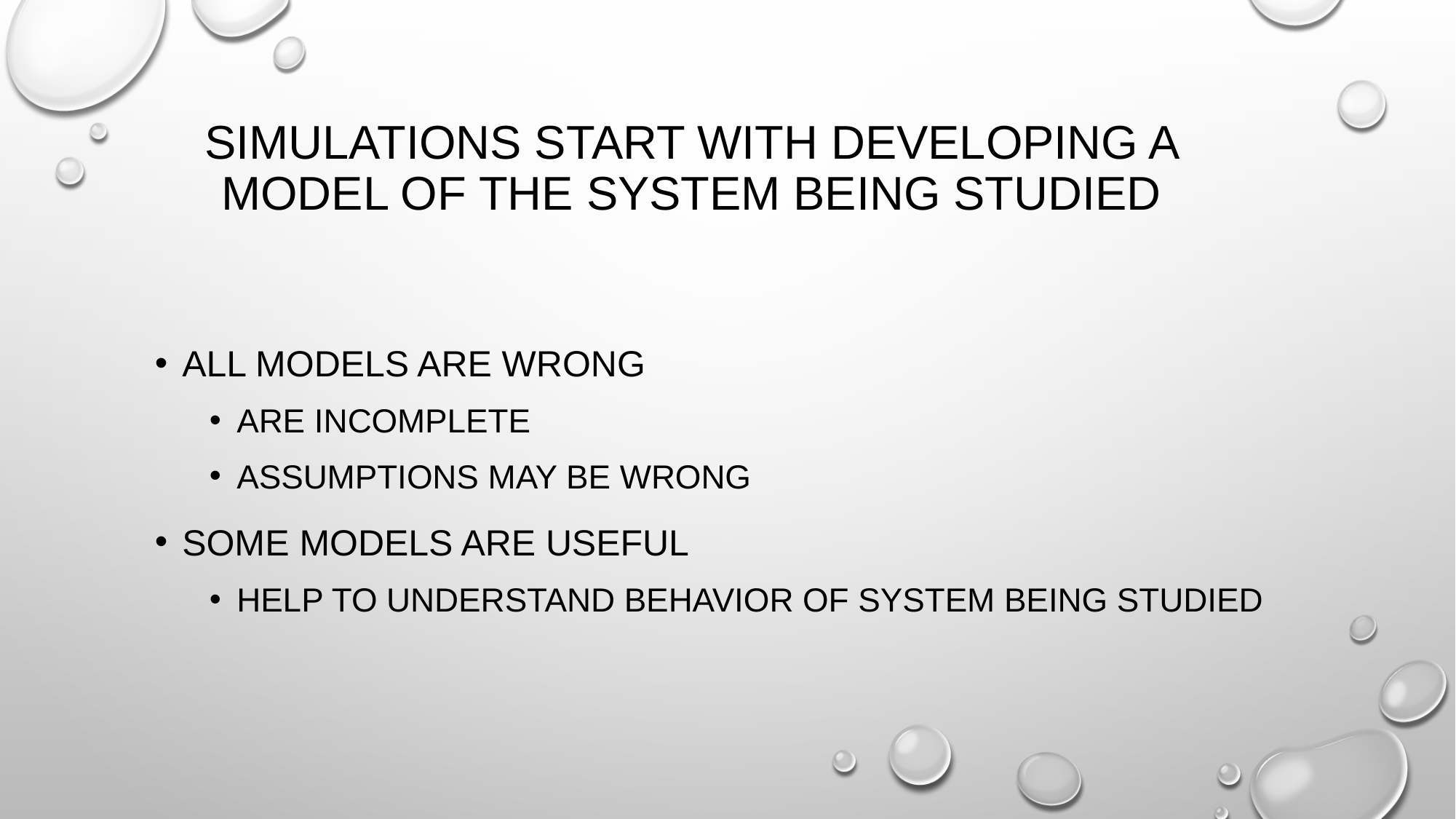

# Simulations start with developing a model of the system being studied
All models are wrong
Are incomplete
Assumptions may be wrong
Some models are useful
Help to understand behavior of system being studied